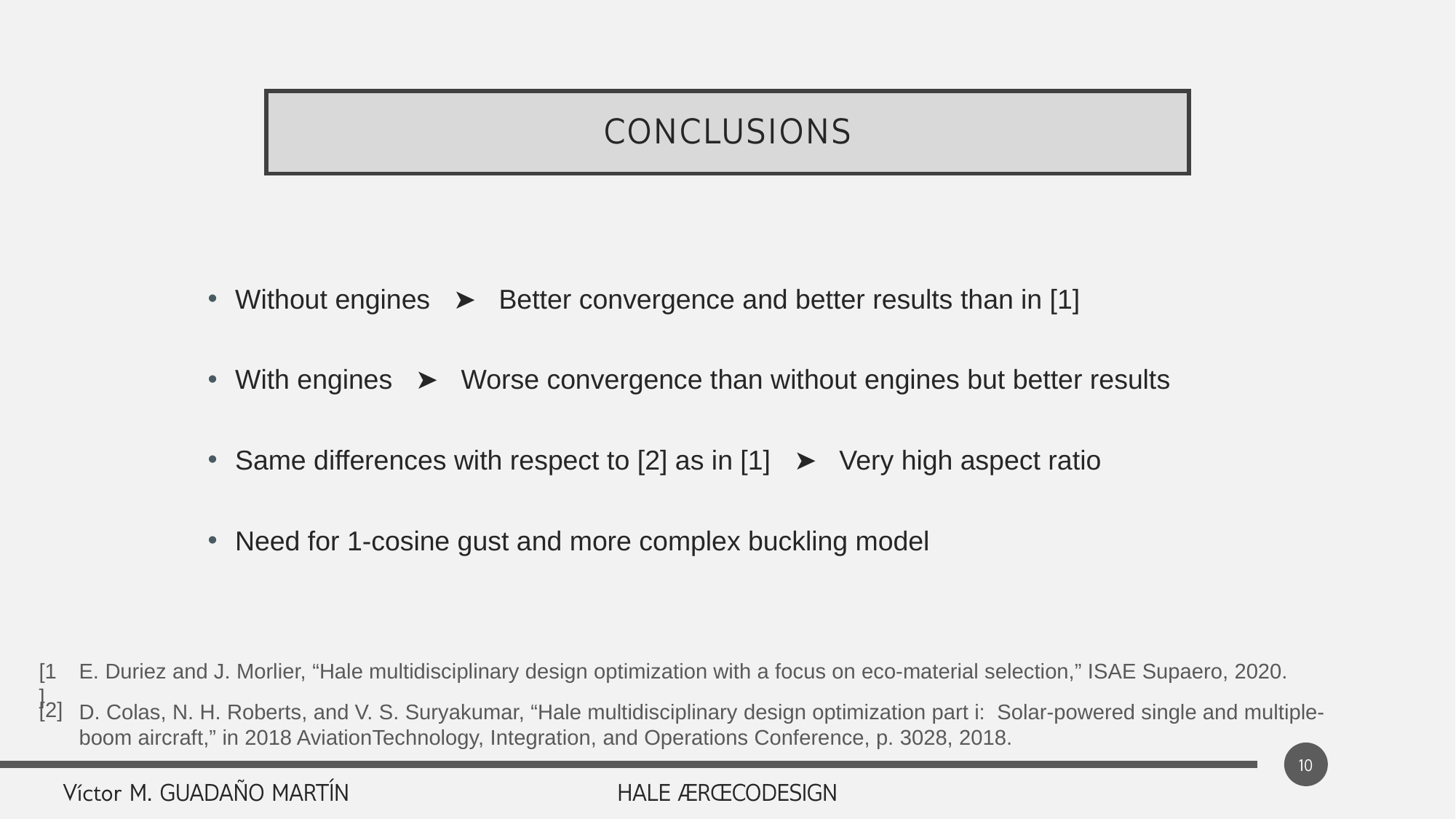

# CONCLUSIONS
Without engines   ➤   Better convergence and better results than in [1]
With engines   ➤   Worse convergence than without engines but better results
Same differences with respect to [2] as in [1]   ➤   Very high aspect ratio
Need for 1-cosine gust and more complex buckling model

[1]
E. Duriez and J. Morlier, “Hale multidisciplinary design optimization with a focus on eco-material selection,” ISAE Supaero, 2020.
D. Colas, N. H. Roberts, and V. S. Suryakumar, “Hale multidisciplinary design optimization part i:  Solar-powered single and multiple-boom aircraft,” in 2018 AviationTechnology, Integration, and Operations Conference, p. 3028, 2018.
[2]
10
Víctor M. GUADAÑO MARTÍN
HALE AEROECODESIGN